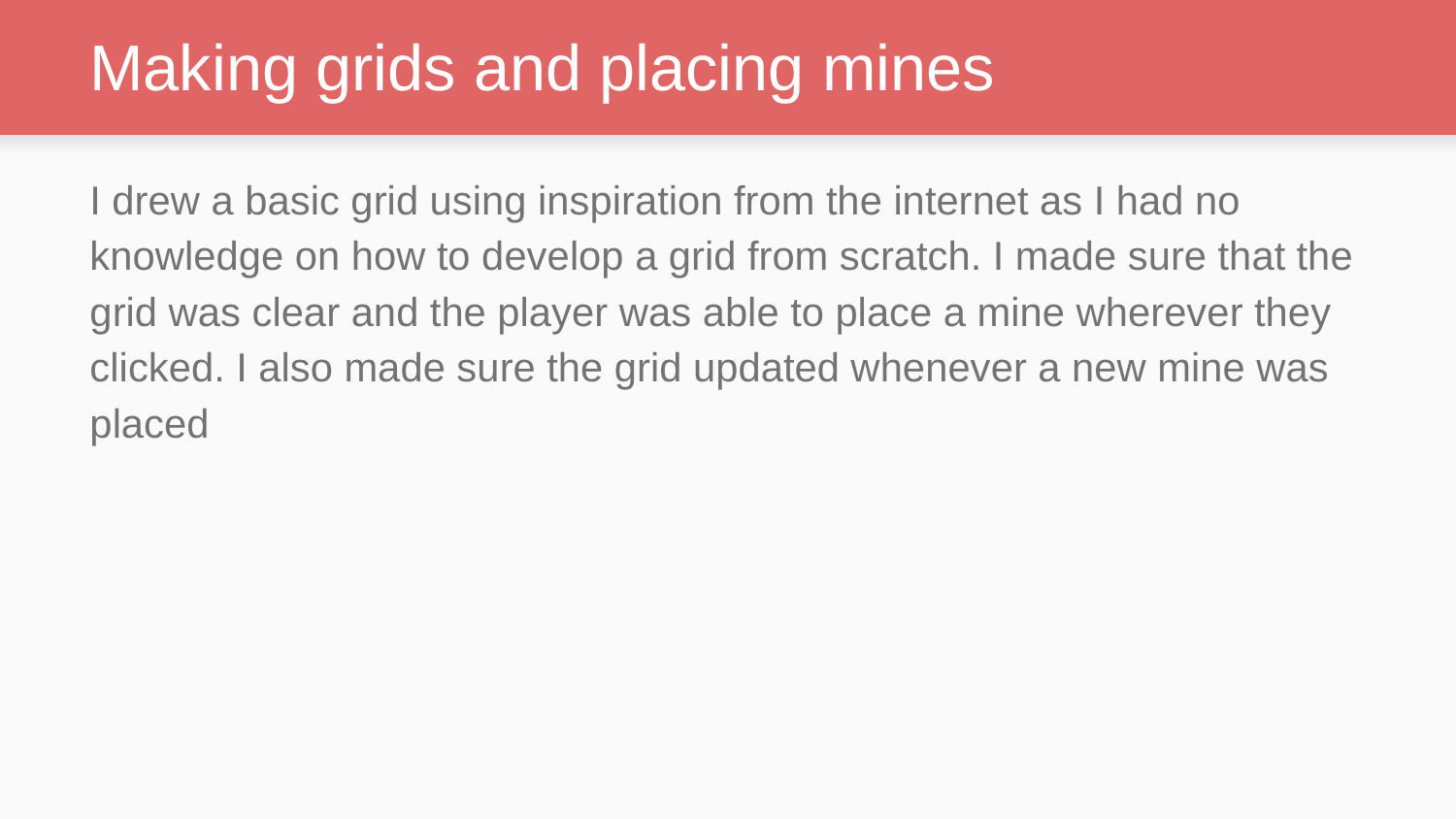

# Making grids and placing mines
I drew a basic grid using inspiration from the internet as I had no knowledge on how to develop a grid from scratch. I made sure that the grid was clear and the player was able to place a mine wherever they clicked. I also made sure the grid updated whenever a new mine was placed